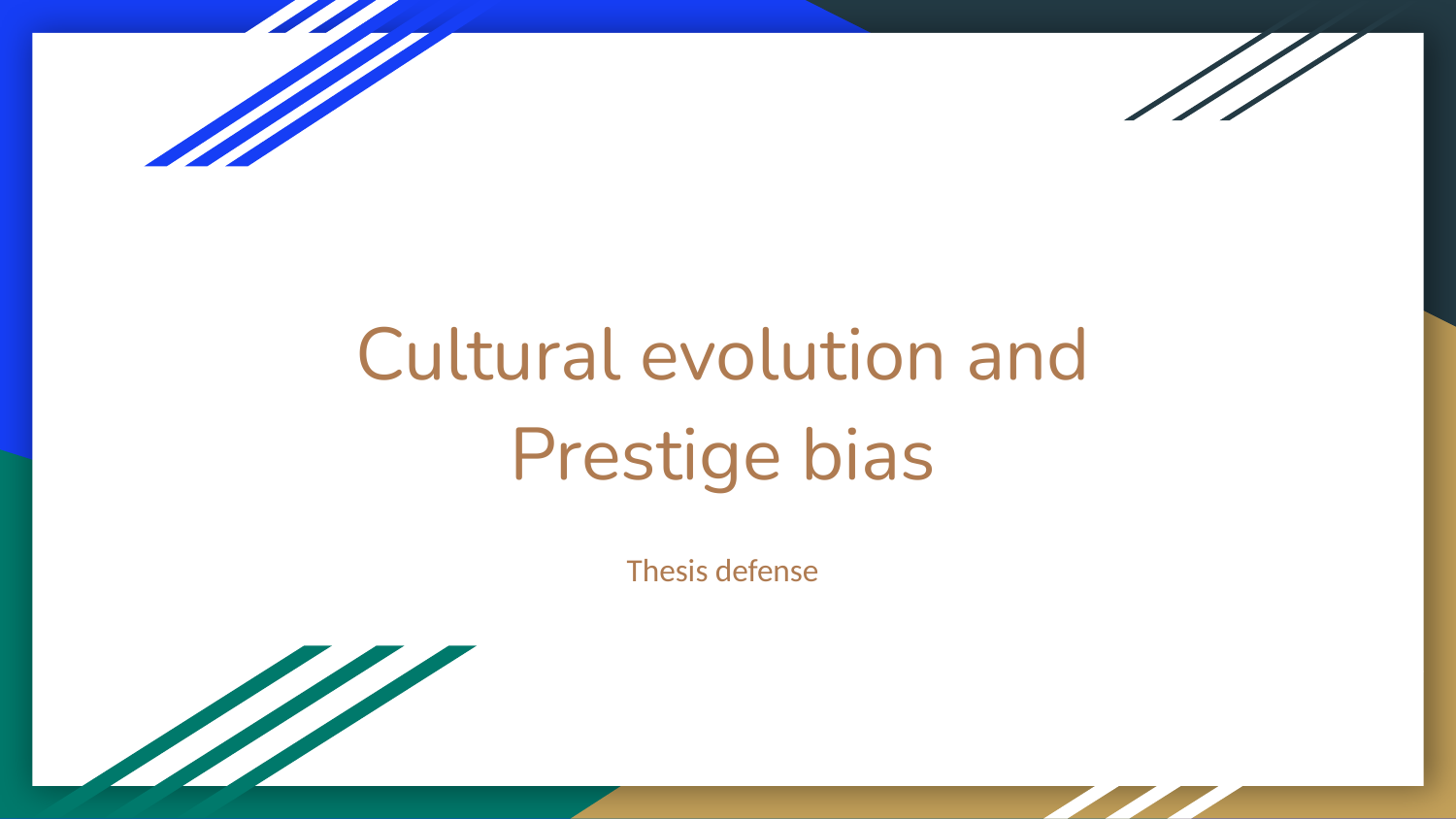

# Cultural evolution and Prestige bias
Thesis defense